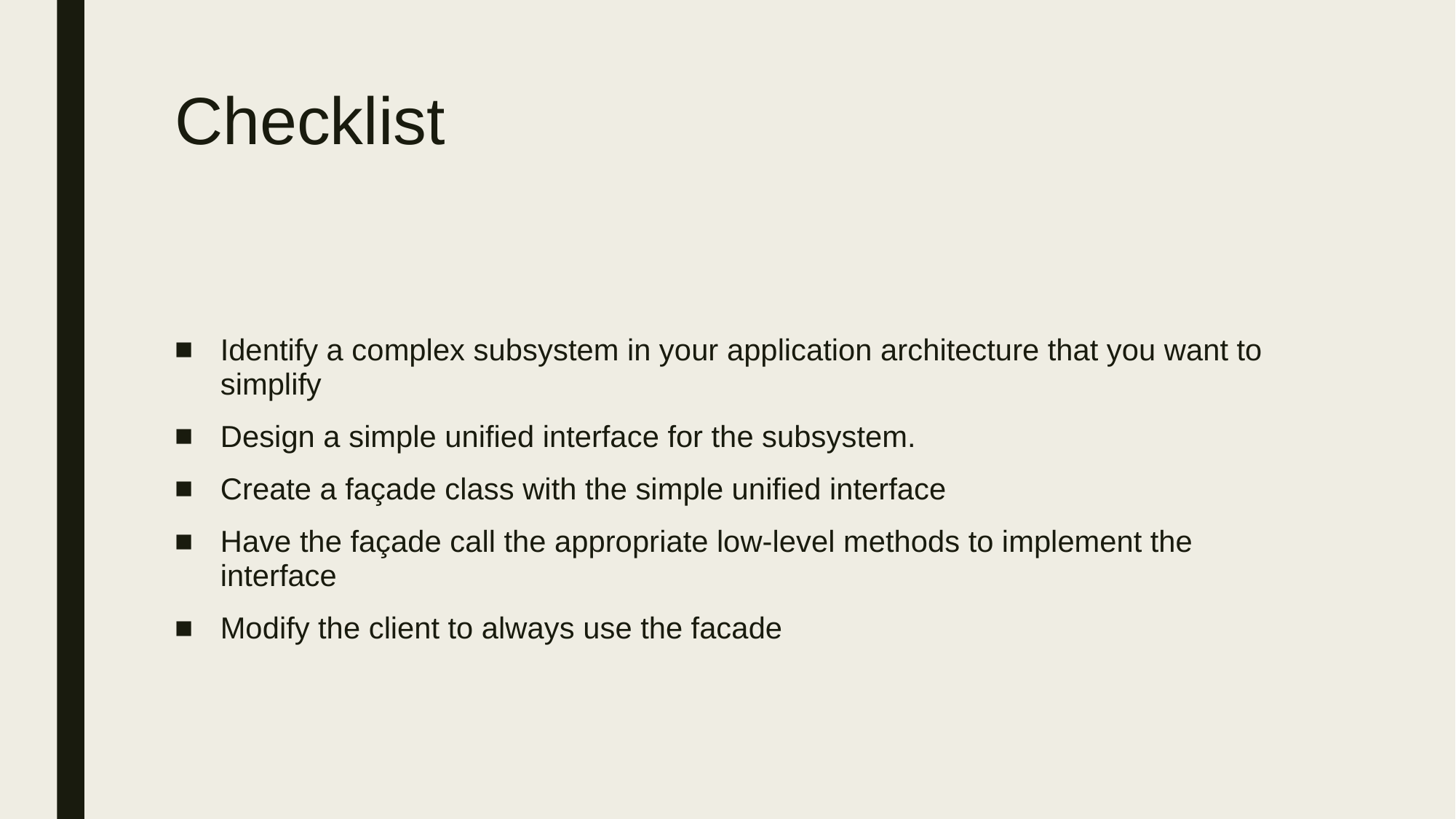

# Checklist

Identify a complex subsystem in your application architecture that you want to simplify
Design a simple unified interface for the subsystem.
Create a façade class with the simple unified interface
Have the façade call the appropriate low-level methods to implement the interface
Modify the client to always use the facade